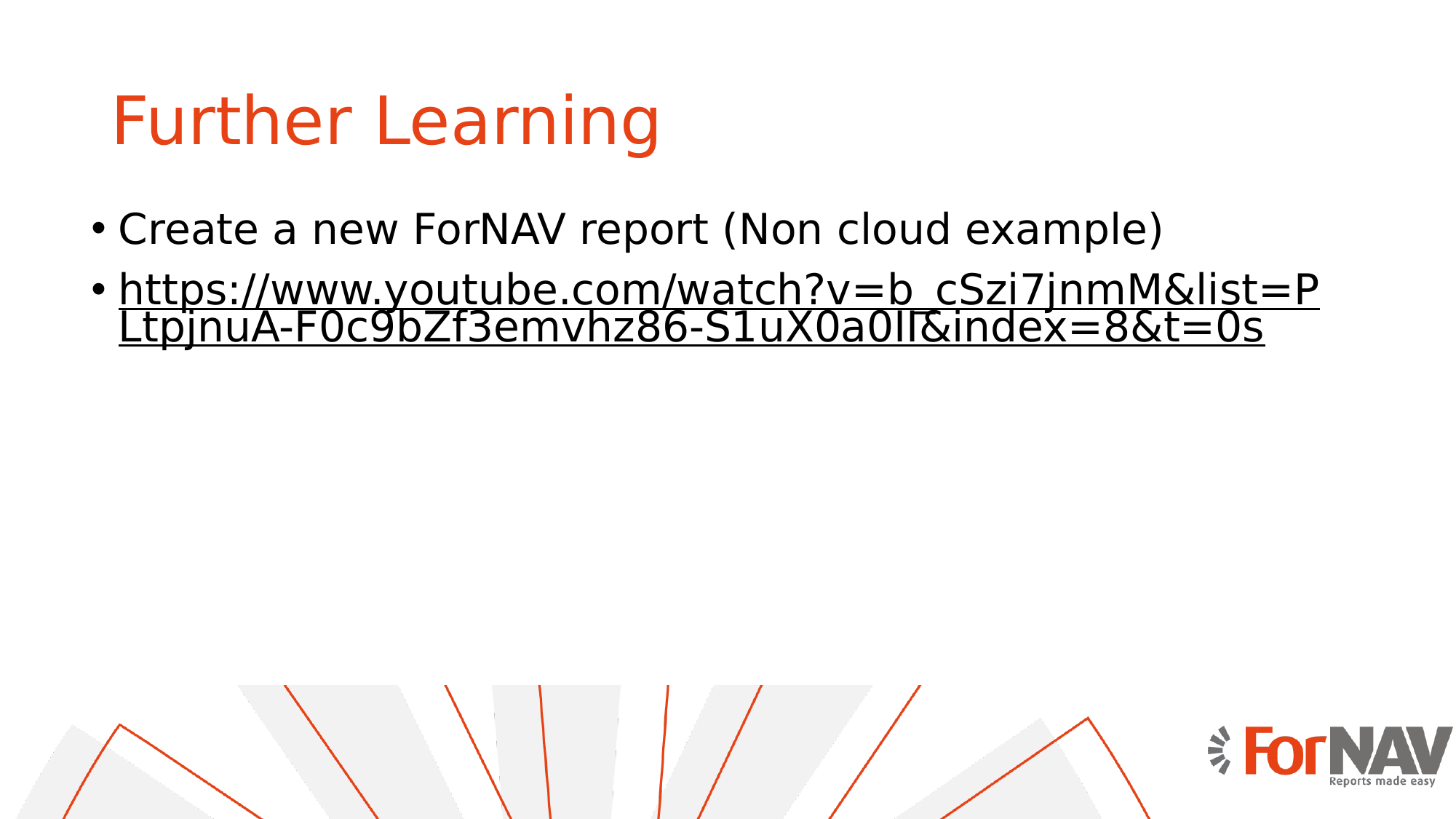

# Further Learning
Create a new ForNAV report (Non cloud example)
https://www.youtube.com/watch?v=b_cSzi7jnmM&list=PLtpjnuA-F0c9bZf3emvhz86-S1uX0a0II&index=8&t=0s